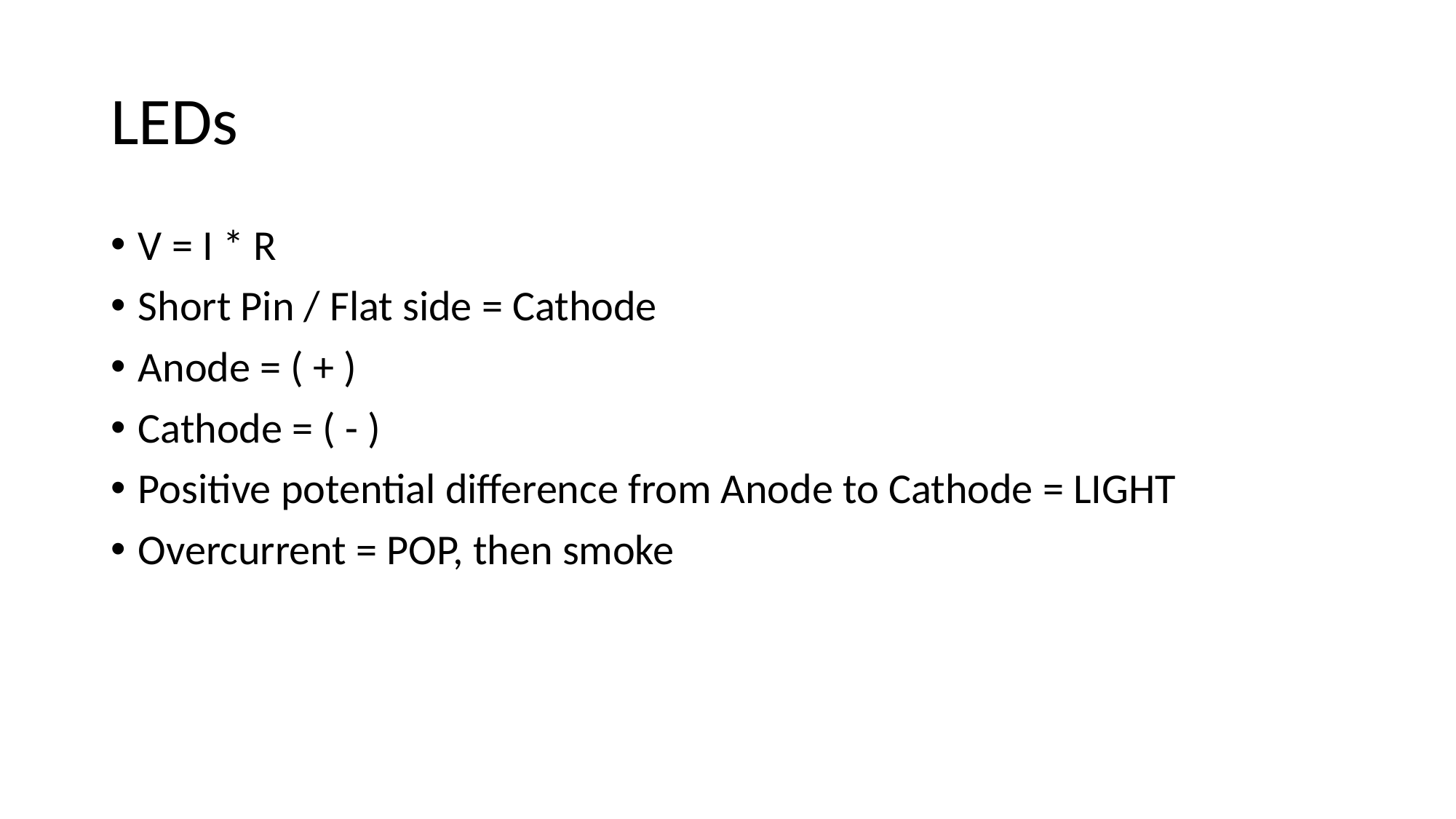

# LEDs
V = I * R
Short Pin / Flat side = Cathode
Anode = ( + )
Cathode = ( - )
Positive potential difference from Anode to Cathode = LIGHT
Overcurrent = POP, then smoke